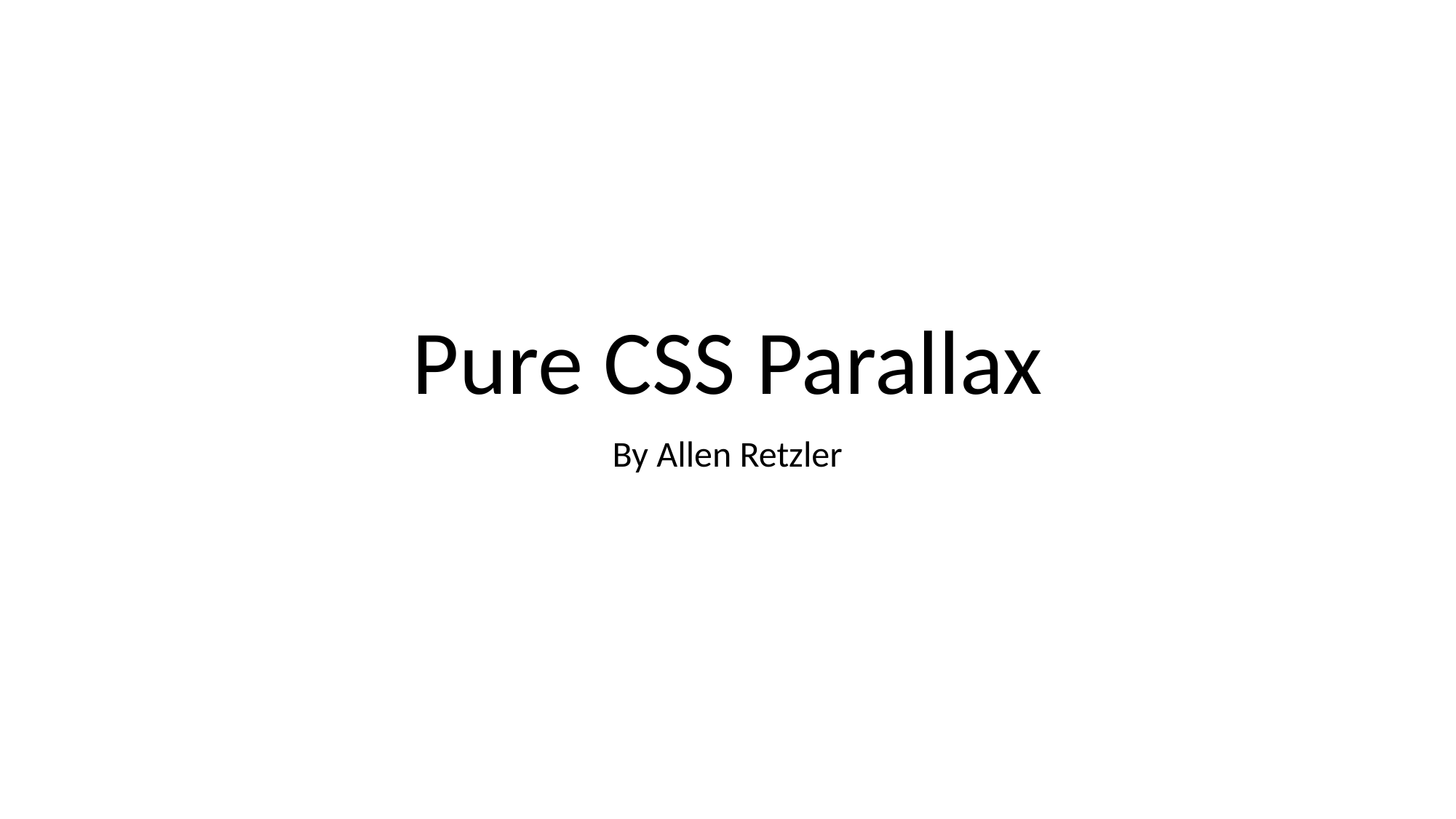

# Pure CSS Parallax
By Allen Retzler